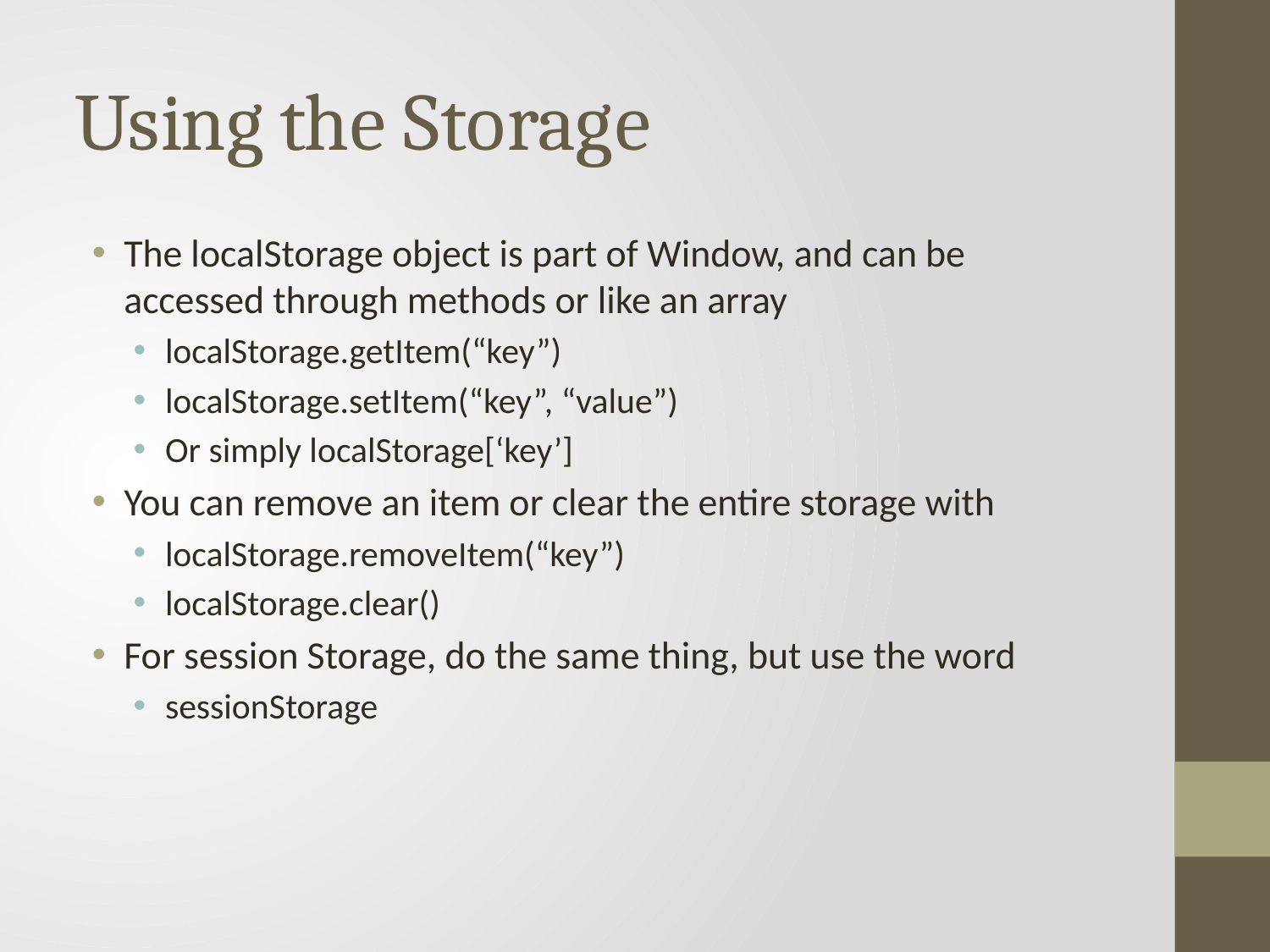

# Using the Storage
The localStorage object is part of Window, and can be accessed through methods or like an array
localStorage.getItem(“key”)
localStorage.setItem(“key”, “value”)
Or simply localStorage[‘key’]
You can remove an item or clear the entire storage with
localStorage.removeItem(“key”)
localStorage.clear()
For session Storage, do the same thing, but use the word
sessionStorage